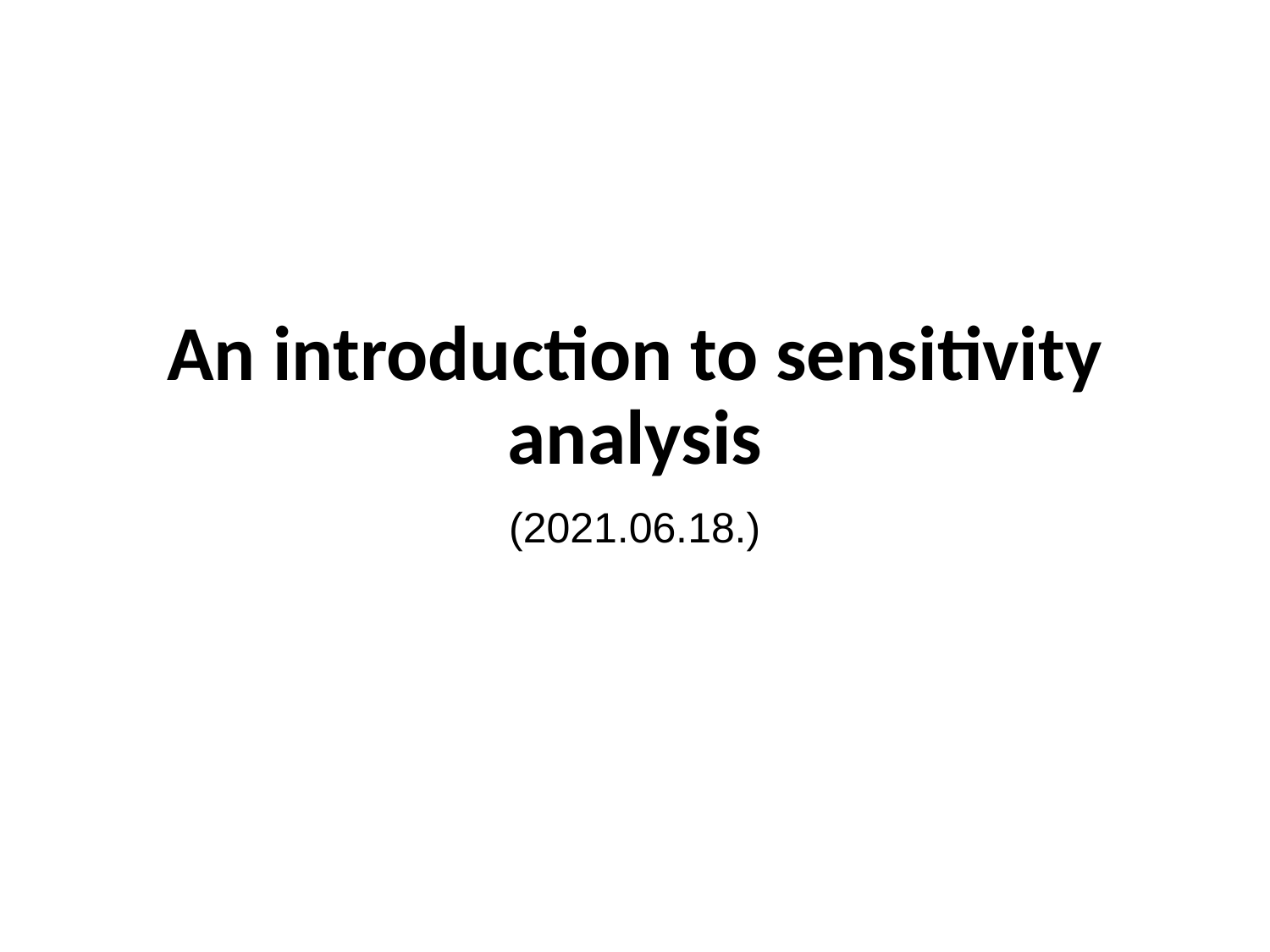

# An introduction to sensitivity analysis
(2021.06.18.)